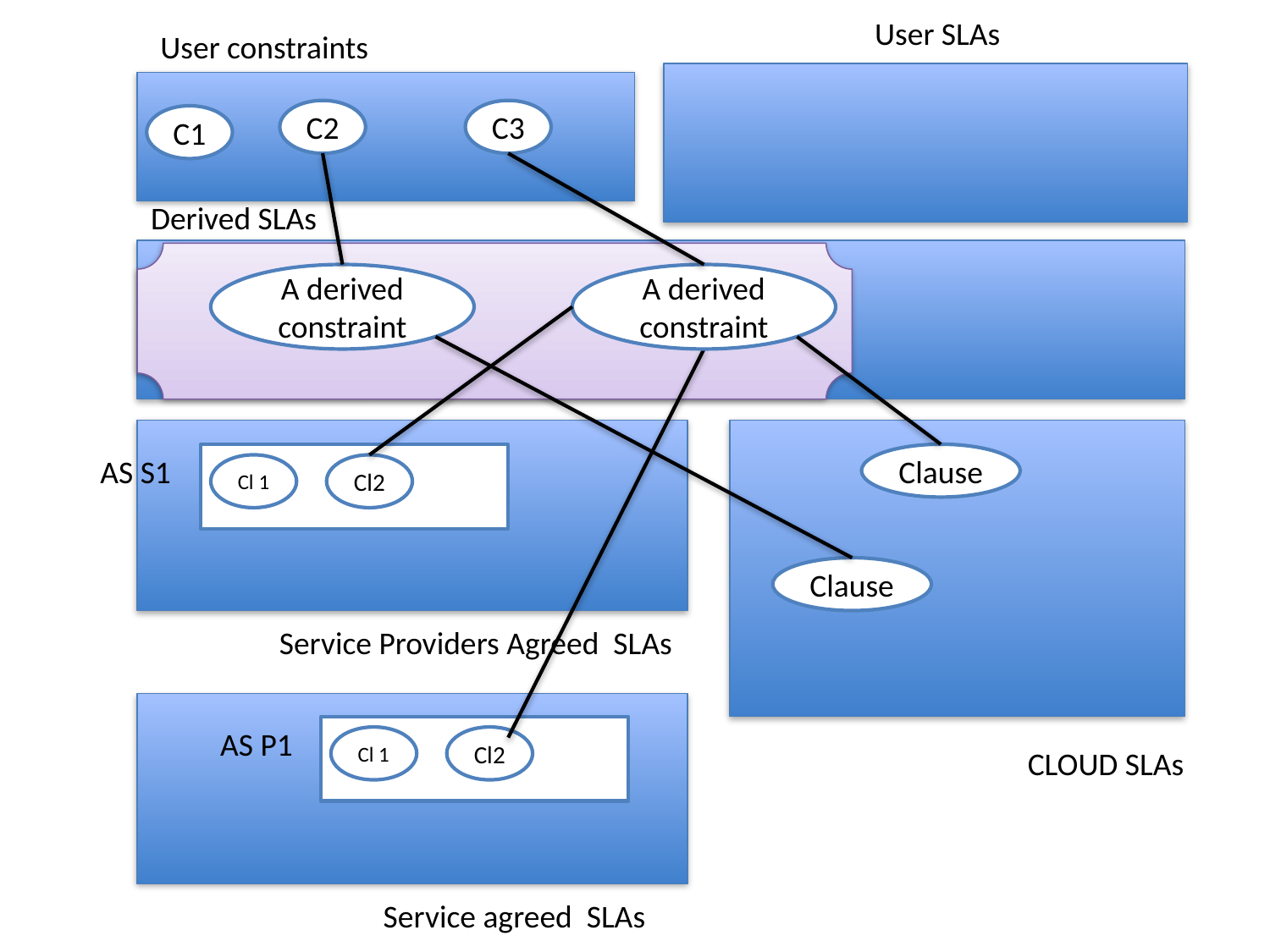

User SLAs
User constraints

C2
C3
C1
Derived SLAs

A derived constraint
A derived constraint

Clause
AS S1
Cl 1
Cl2
Clause
Service Providers Agreed  SLAs

AS P1
Cl 1
Cl2
CLOUD SLAs
Service agreed  SLAs